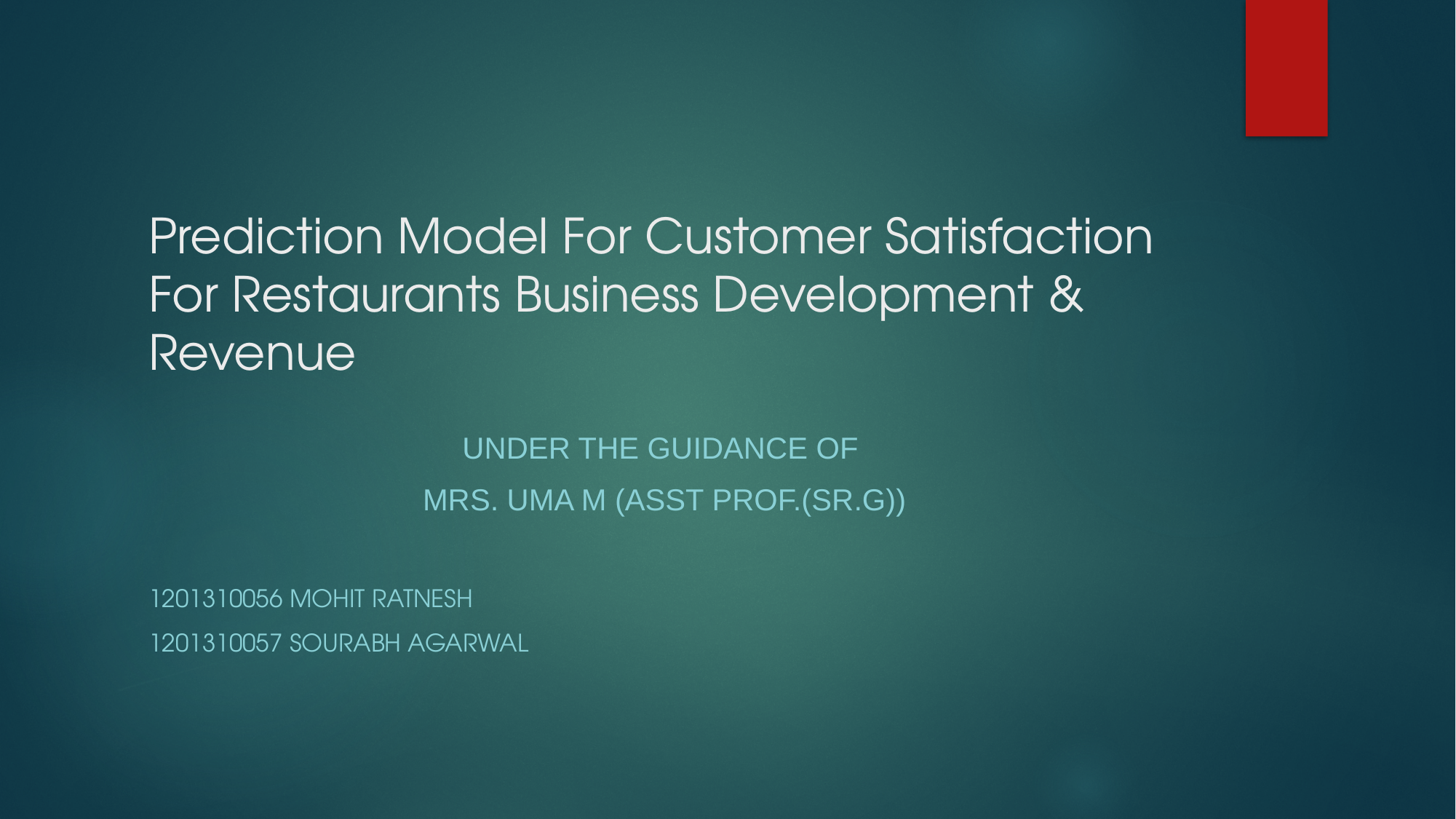

# Prediction Model For Customer Satisfaction For Restaurants Business Development & Revenue
Under the Guidance of
Mrs. Uma M (Asst Prof.(Sr.G))

1201310056 Mohit Ratnesh
1201310057 Sourabh Agarwal